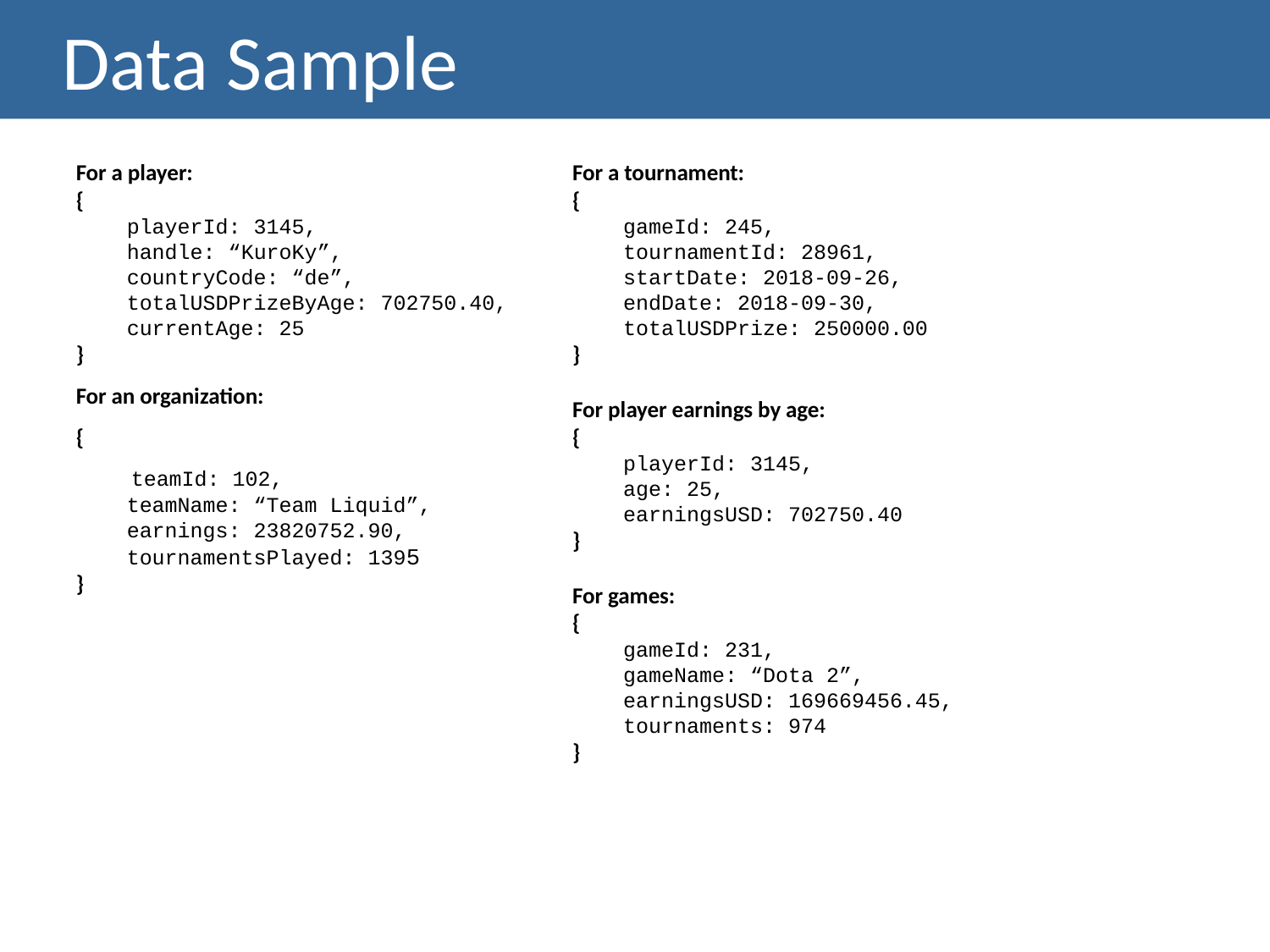

Data Sample
For a player:
{
    playerId: 3145,
    handle: “KuroKy”,
    countryCode: “de”,
    totalUSDPrizeByAge: 702750.40,
    currentAge: 25
}
For an organization:
{
    teamId: 102,
    teamName: “Team Liquid”,
    earnings: 23820752.90,
    tournamentsPlayed: 1395
}
For a tournament:
{
    gameId: 245,
    tournamentId: 28961,
    startDate: 2018-09-26,
    endDate: 2018-09-30,
    totalUSDPrize: 250000.00
}

For player earnings by age:
{
    playerId: 3145,
    age: 25,
    earningsUSD: 702750.40
}

For games:
{
    gameId: 231,
    gameName: “Dota 2”,
    earningsUSD: 169669456.45,
    tournaments: 974
}